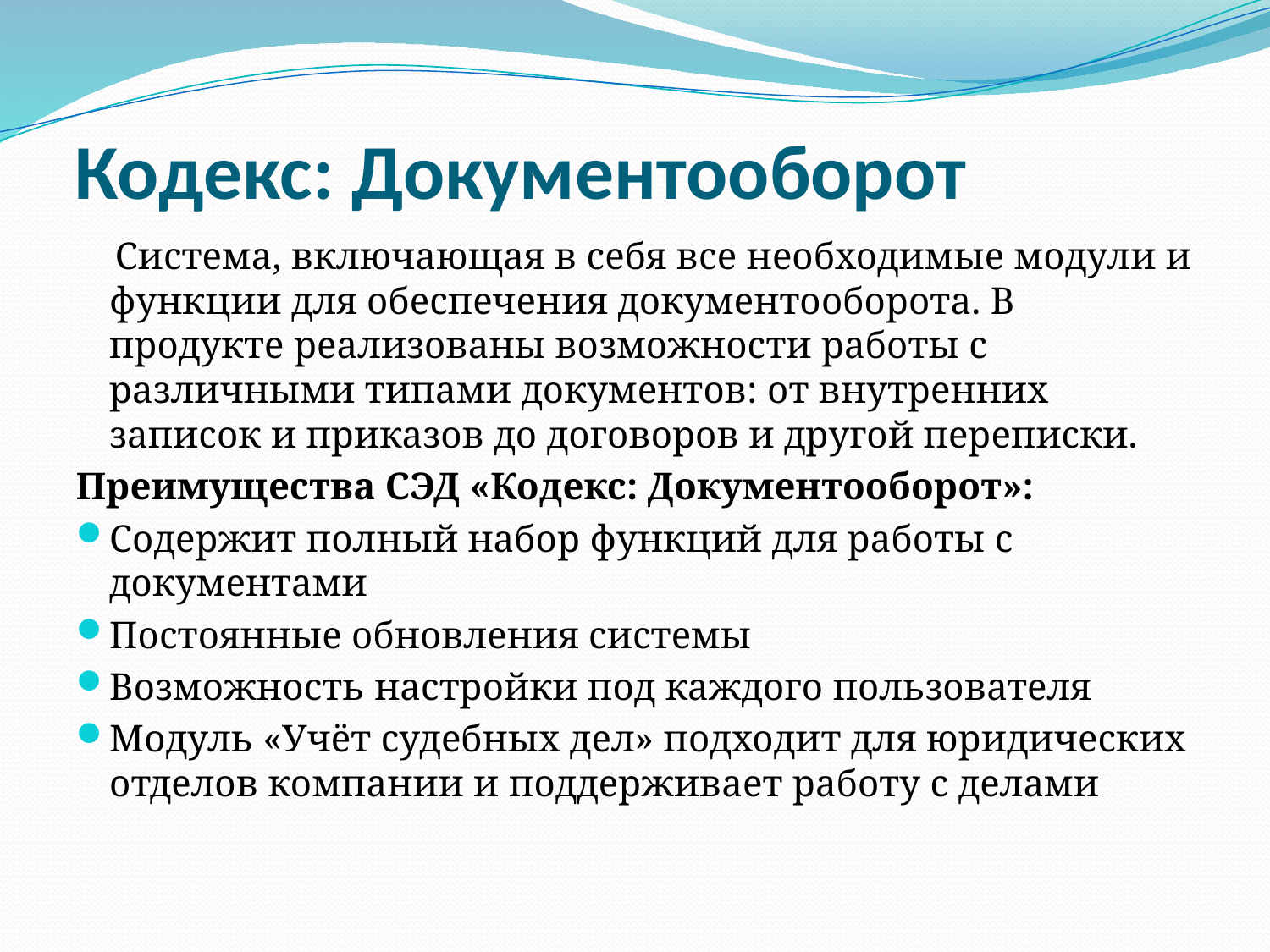

# Кодекс: Документооборот
    Система, включающая в себя все необходимые модули и функции для обеспечения документооборота. В продукте реализованы возможности работы с различными типами документов: от внутренних записок и приказов до договоров и другой переписки.
Преимущества СЭД «Кодекс: Документооборот»:
Содержит полный набор функций для работы с документами
Постоянные обновления системы
Возможность настройки под каждого пользователя
Модуль «Учёт судебных дел» подходит для юридических отделов компании и поддерживает работу с делами